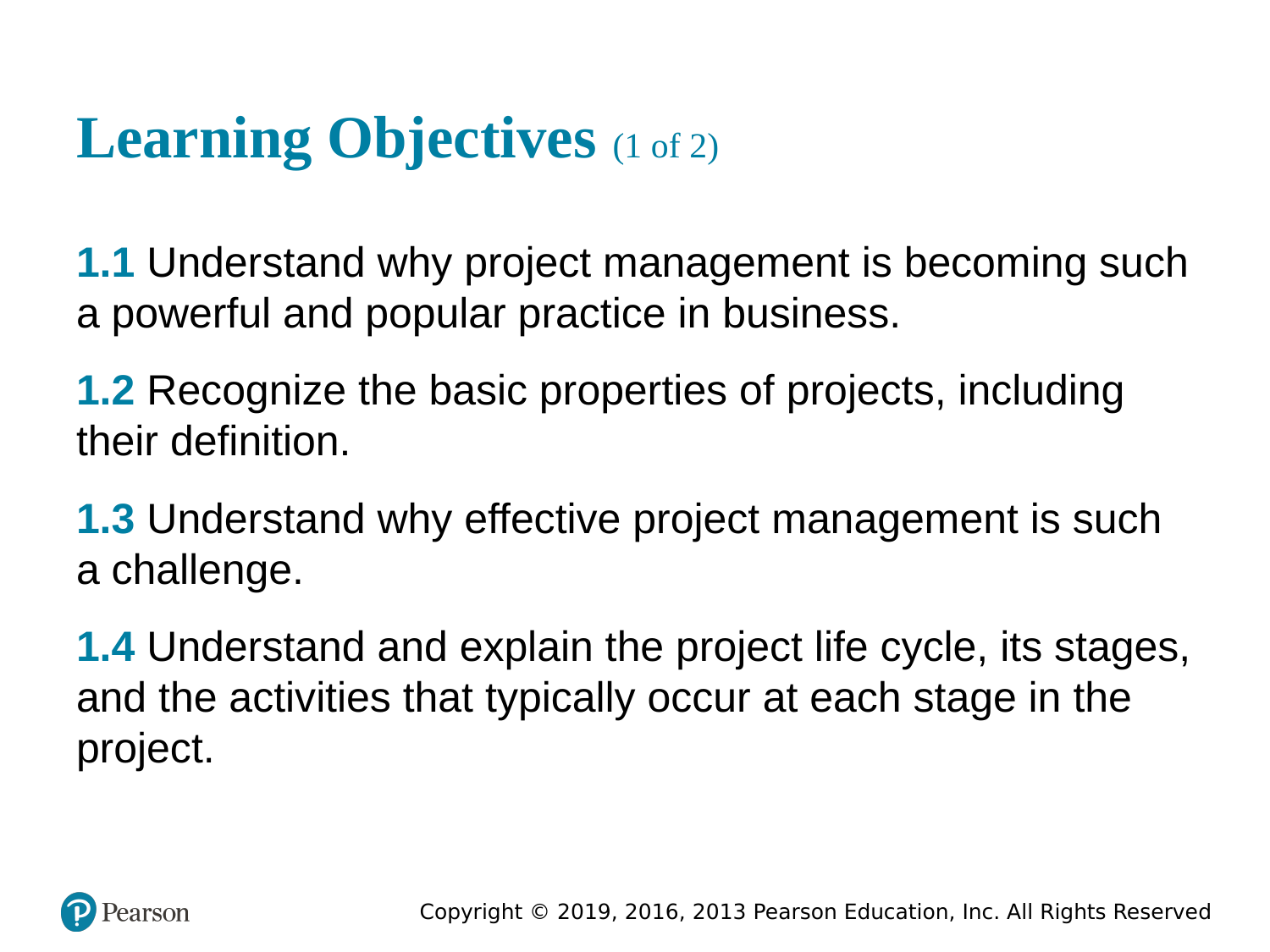

# Learning Objectives (1 of 2)
1.1 Understand why project management is becoming such a powerful and popular practice in business.
1.2 Recognize the basic properties of projects, including their definition.
1.3 Understand why effective project management is such a challenge.
1.4 Understand and explain the project life cycle, its stages, and the activities that typically occur at each stage in the project.